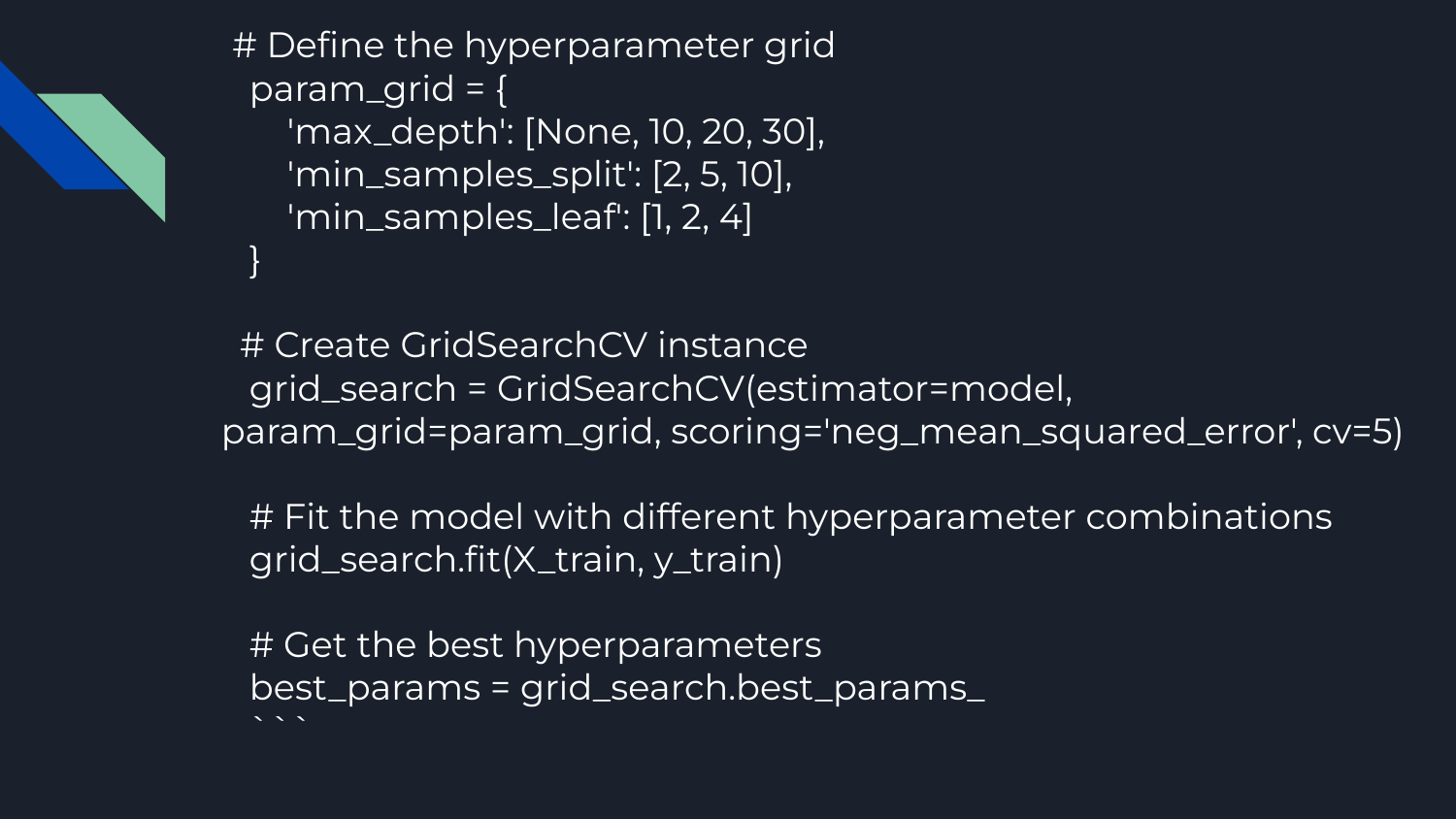

# # Define the hyperparameter grid param_grid = { 'max_depth': [None, 10, 20, 30], 'min_samples_split': [2, 5, 10], 'min_samples_leaf': [1, 2, 4] } # Create GridSearchCV instance grid_search = GridSearchCV(estimator=model, param_grid=param_grid, scoring='neg_mean_squared_error', cv=5) # Fit the model with different hyperparameter combinations grid_search.fit(X_train, y_train) # Get the best hyperparameters best_params = grid_search.best_params_ ```